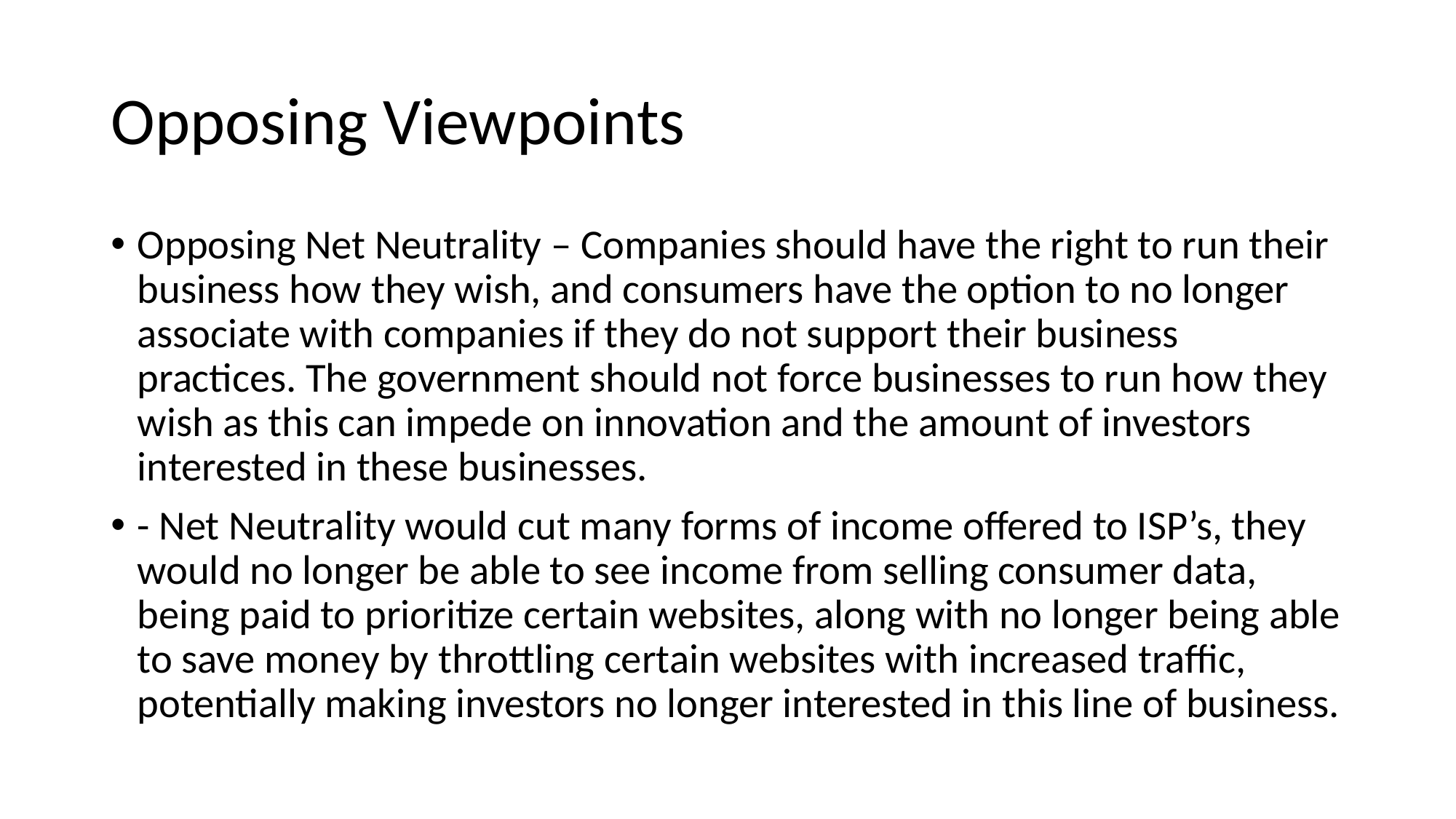

# Opposing Viewpoints
Opposing Net Neutrality – Companies should have the right to run their business how they wish, and consumers have the option to no longer associate with companies if they do not support their business practices. The government should not force businesses to run how they wish as this can impede on innovation and the amount of investors interested in these businesses.
- Net Neutrality would cut many forms of income offered to ISP’s, they would no longer be able to see income from selling consumer data, being paid to prioritize certain websites, along with no longer being able to save money by throttling certain websites with increased traffic, potentially making investors no longer interested in this line of business.